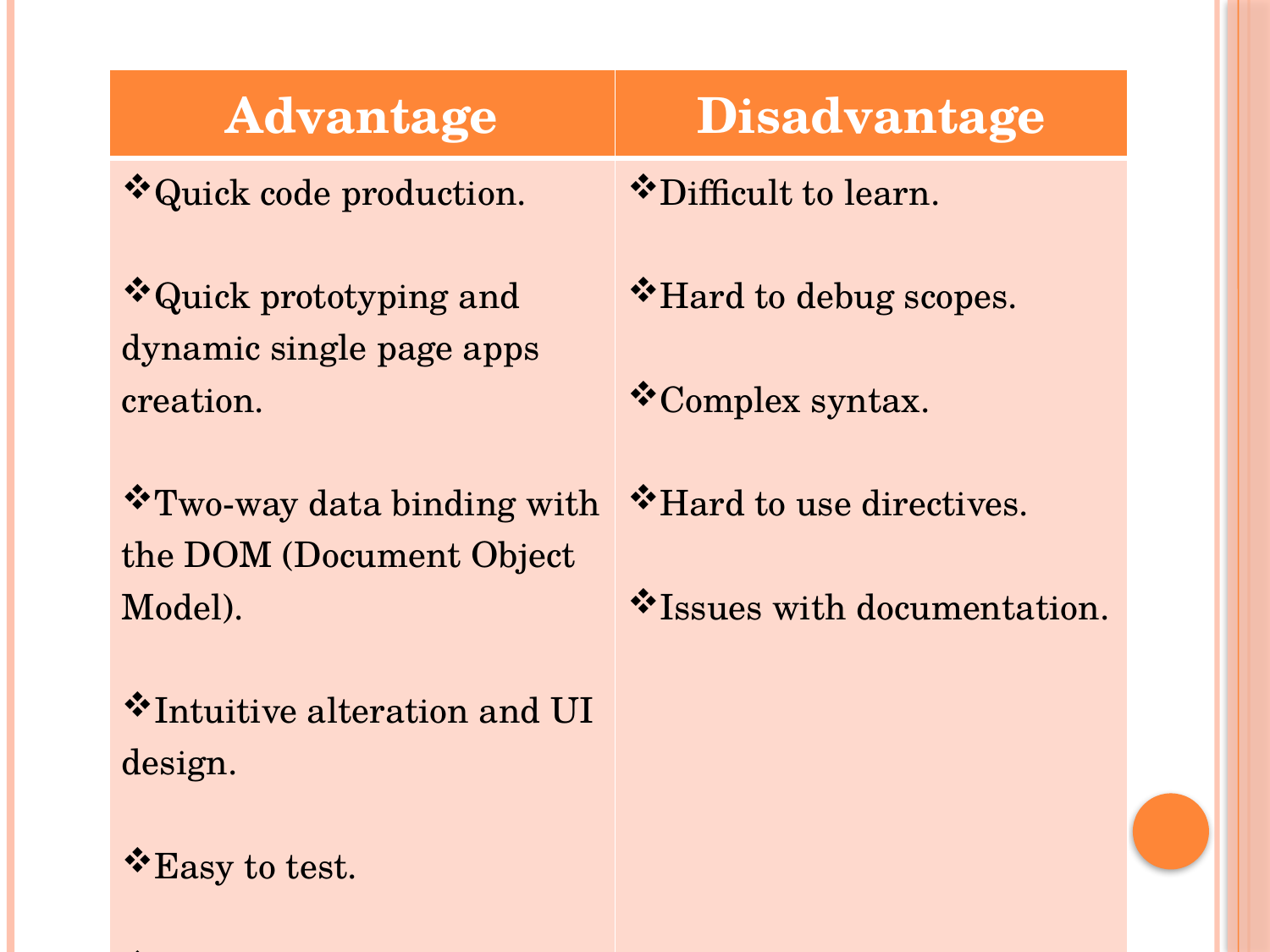

| Advantage | Disadvantage |
| --- | --- |
| Quick code production. Quick prototyping and dynamic single page apps creation. Two-way data binding with the DOM (Document Object Model). Intuitive alteration and UI design. Easy to test. HTML templates. | Difficult to learn. Hard to debug scopes. Complex syntax. Hard to use directives. Issues with documentation. |